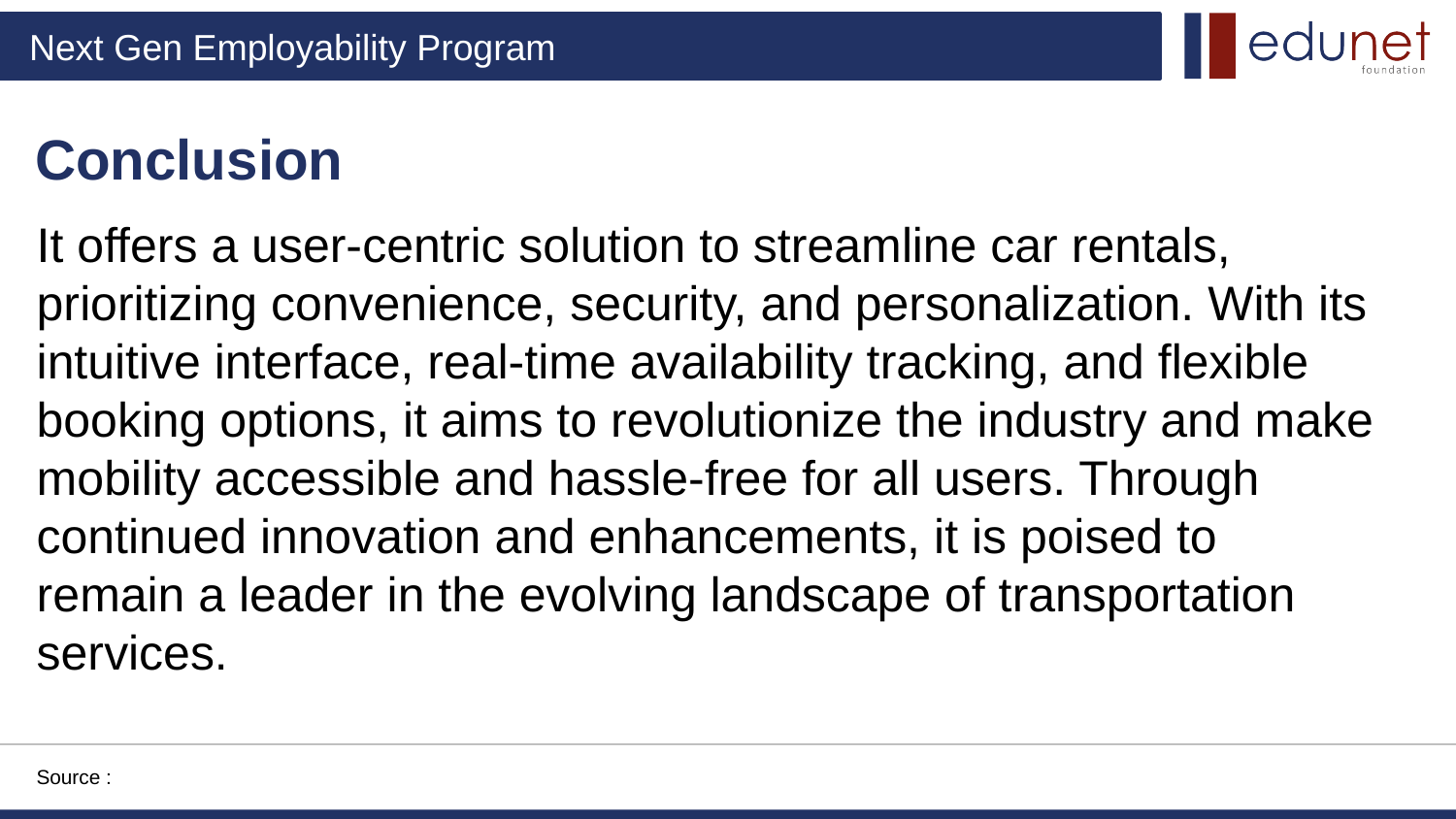

Conclusion
It offers a user-centric solution to streamline car rentals, prioritizing convenience, security, and personalization. With its intuitive interface, real-time availability tracking, and flexible booking options, it aims to revolutionize the industry and make mobility accessible and hassle-free for all users. Through continued innovation and enhancements, it is poised to remain a leader in the evolving landscape of transportation services.

Source :